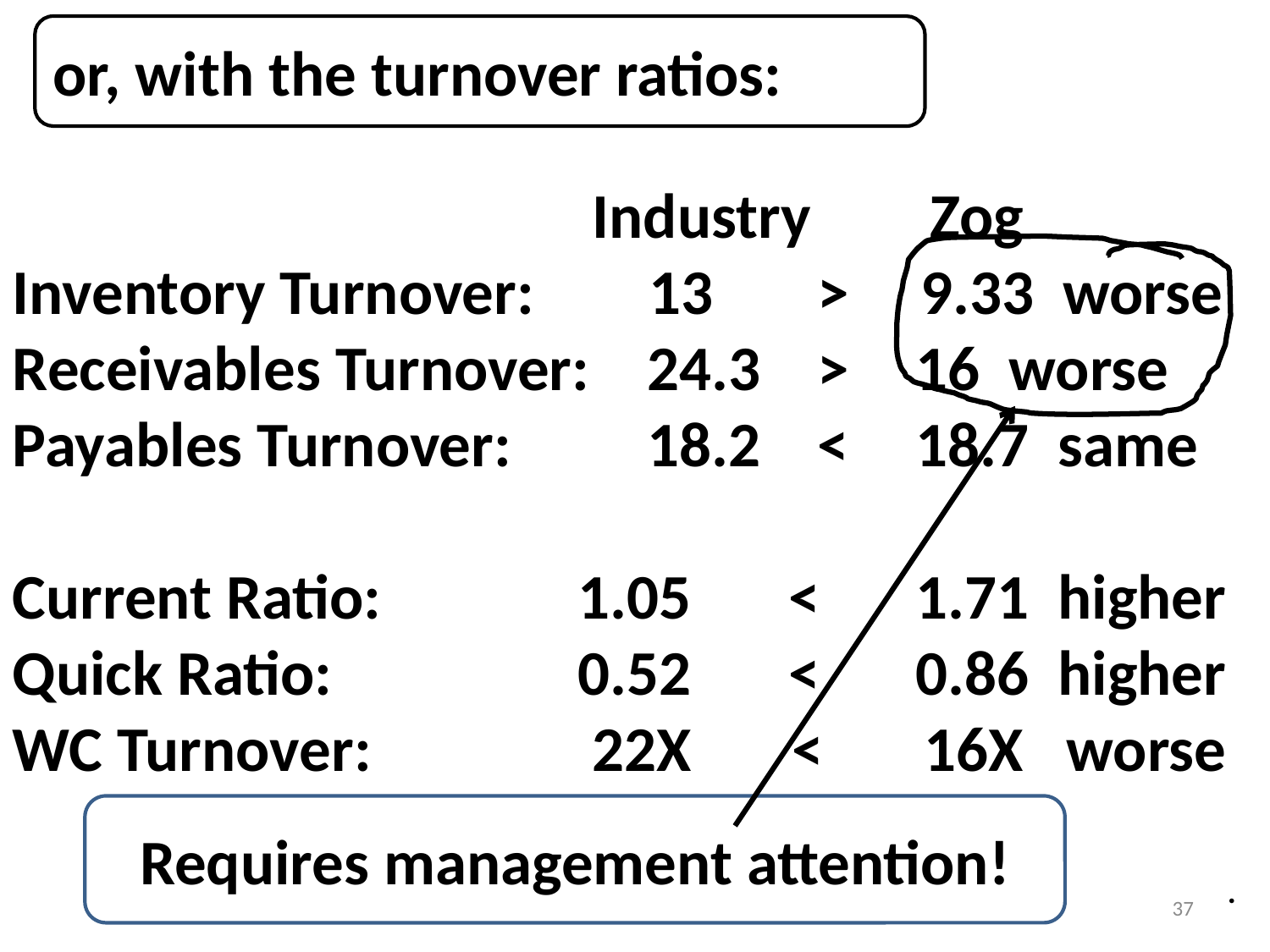

Industry	  Zog
Inventory Turnover:        13	   >     9.33  worse
Receivables Turnover:	24.3	   >	 16  worse
Payables Turnover:		18.2	   <	 18.7  same

Current Ratio:		    1.05	 <	 1.71  higher
Quick Ratio:		    0.52  	 <	 0.86  higher
WC Turnover:		     22X       <       16X   worse
or, with the turnover ratios:

Requires management attention!
.
37